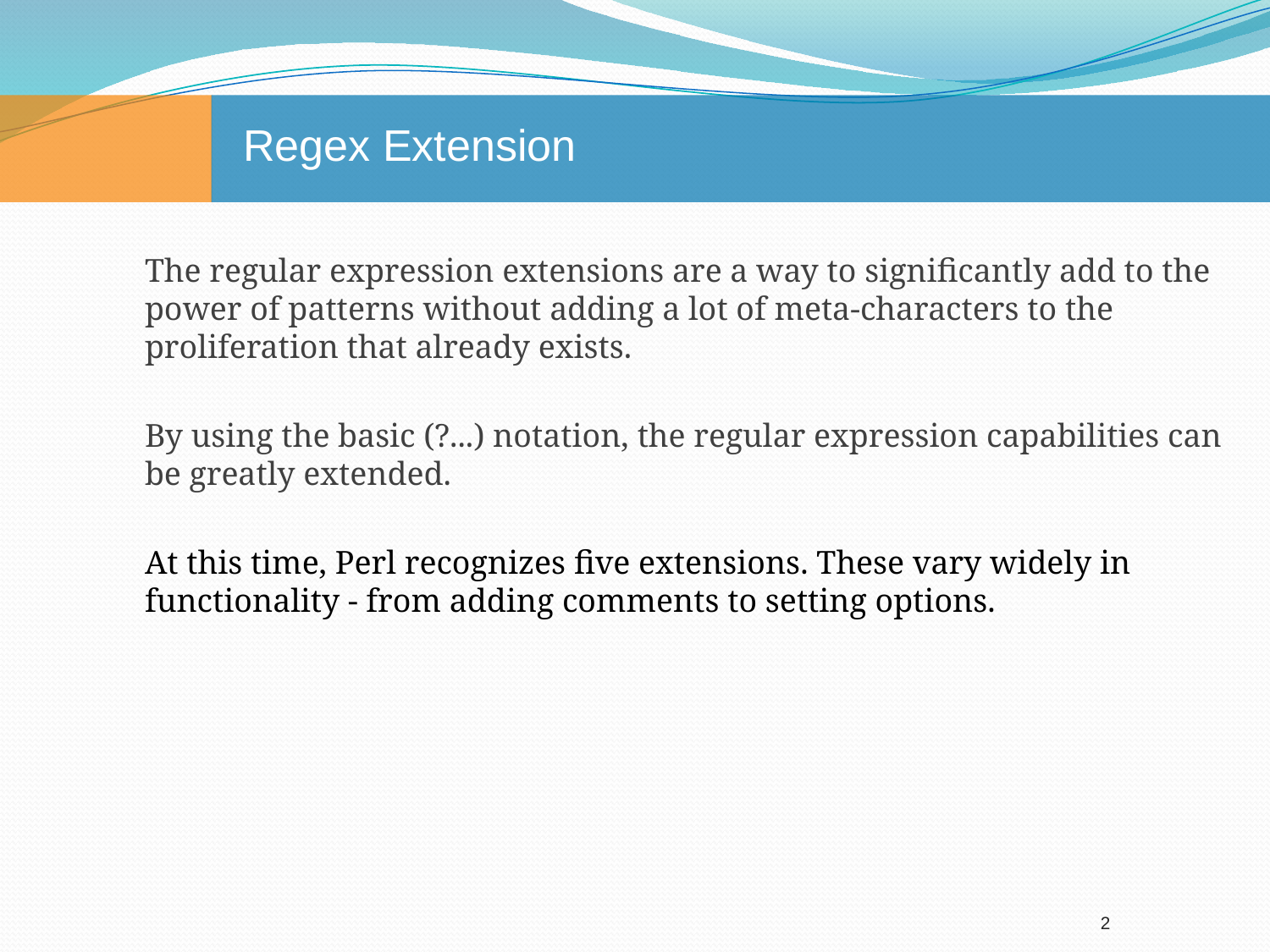

# Regex Extension
The regular expression extensions are a way to significantly add to the power of patterns without adding a lot of meta-characters to the proliferation that already exists.

By using the basic (?...) notation, the regular expression capabilities can be greatly extended.

At this time, Perl recognizes five extensions. These vary widely in functionality - from adding comments to setting options.

2